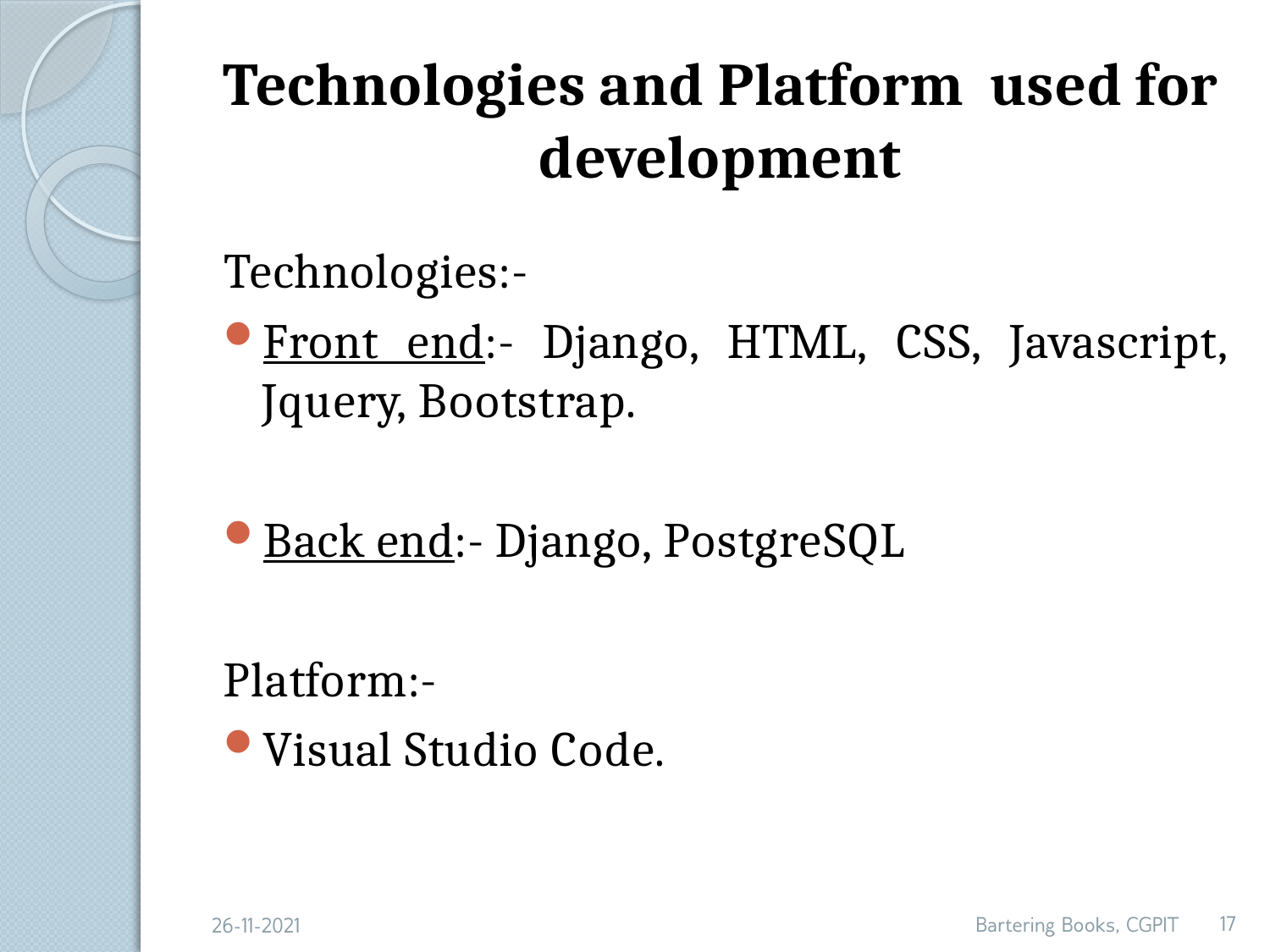

# Technologies and Platform  used for development
Technologies:-
Front end:- Django, HTML, CSS, Javascript, Jquery, Bootstrap.

Back end:- Django, PostgreSQL

Platform:-
Visual Studio Code.
17
Bartering Books, CGPIT
26-11-2021